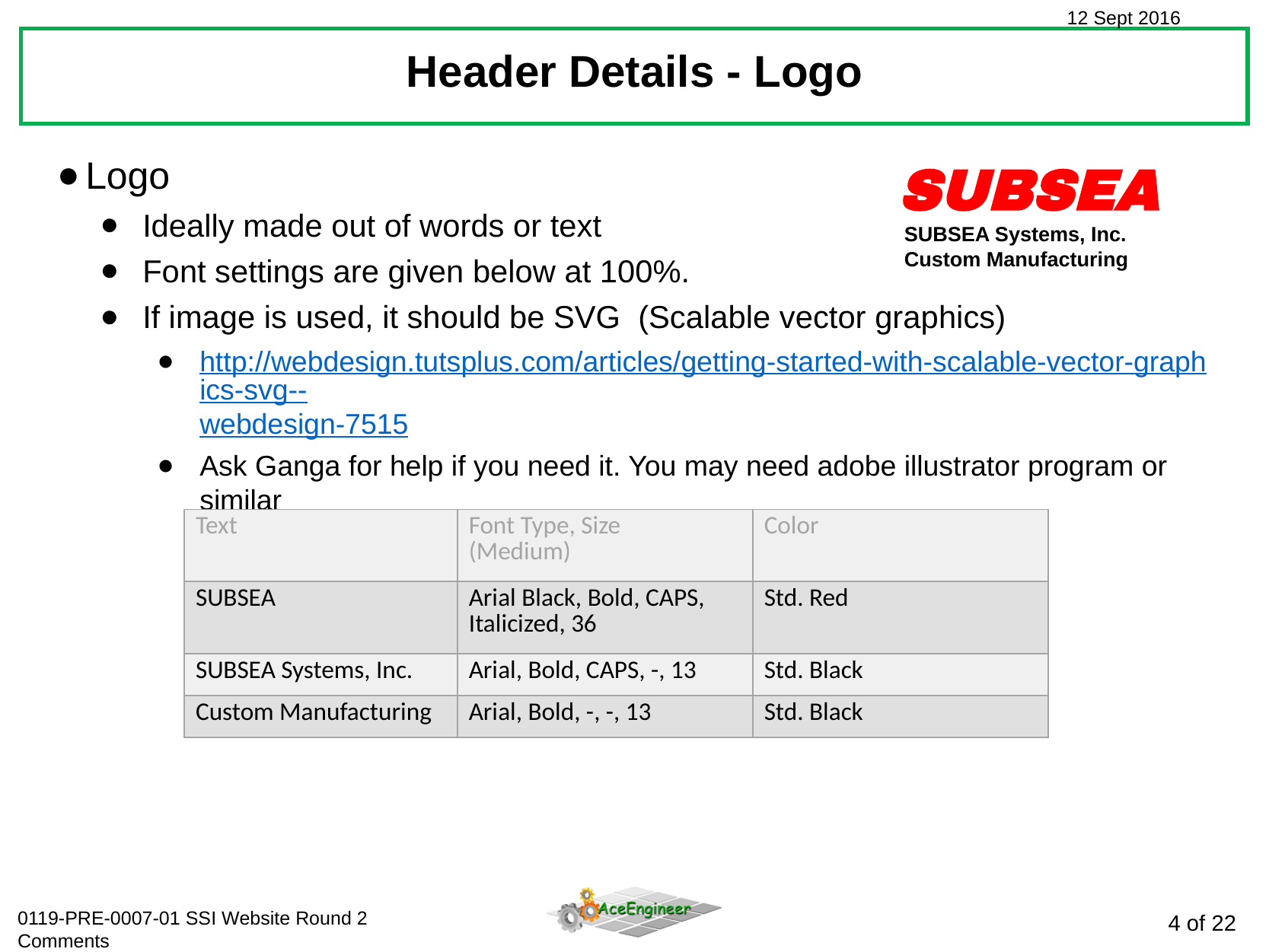

Header Details - Logo
Logo
Ideally made out of words or text
Font settings are given below at 100%.
If image is used, it should be SVG  (Scalable vector graphics)
http://webdesign.tutsplus.com/articles/getting-started-with-scalable-vector-graphics-svg--webdesign-7515
Ask Ganga for help if you need it. You may need adobe illustrator program or similar

SUBSEA
 SUBSEA Systems, Inc.
 Custom Manufacturing
| Text | Font Type, Size (Medium) | Color |
| --- | --- | --- |
| SUBSEA | Arial Black, Bold, CAPS, Italicized, 36 | Std. Red |
| SUBSEA Systems, Inc. | Arial, Bold, CAPS, -, 13 | Std. Black |
| Custom Manufacturing | Arial, Bold, -, -, 13 | Std. Black |